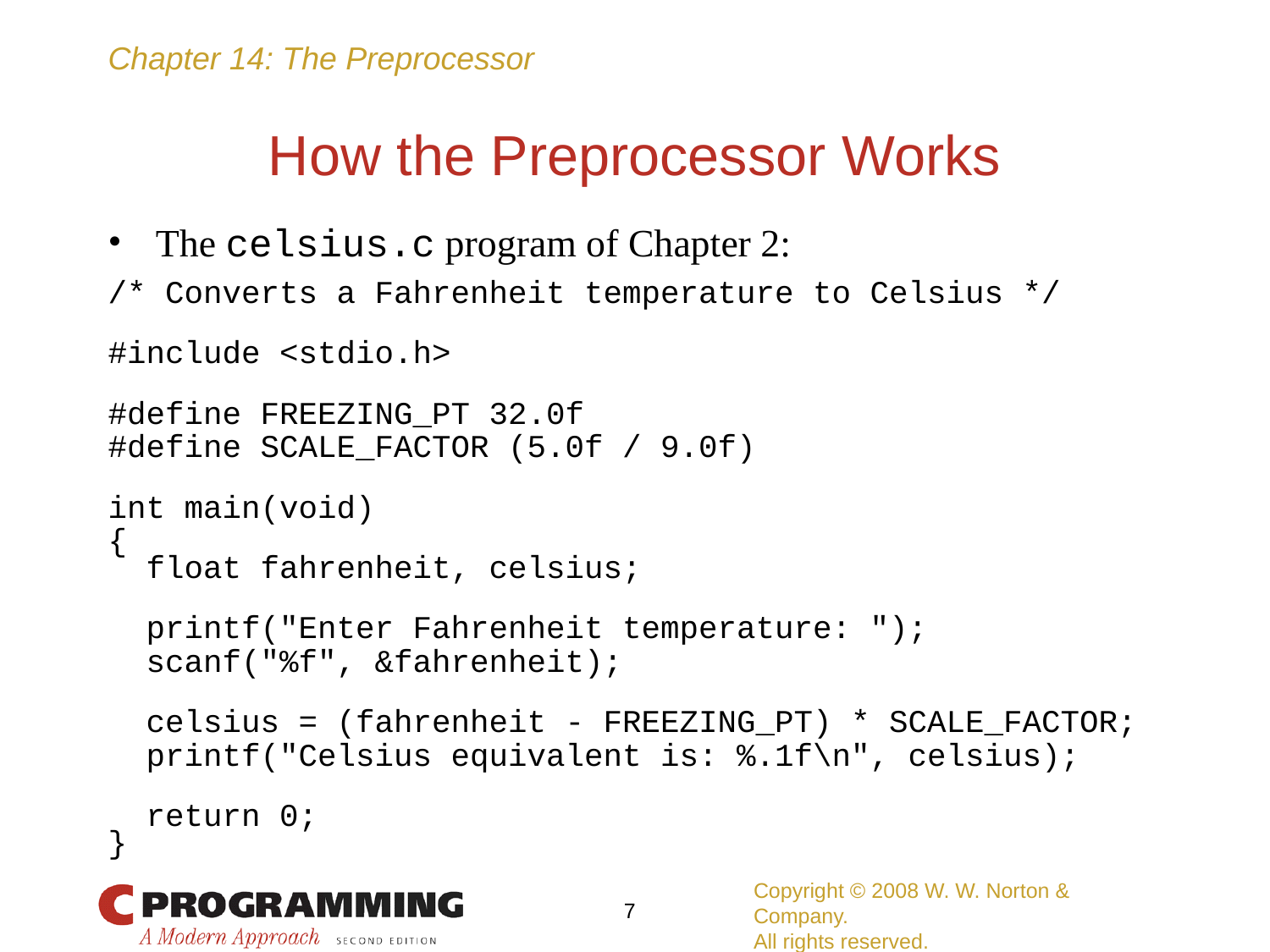

# How the Preprocessor Works
The celsius.c program of Chapter 2:
/* Converts a Fahrenheit temperature to Celsius */

#include <stdio.h>

#define FREEZING_PT 32.0f
#define SCALE_FACTOR (5.0f / 9.0f)

int main(void)
{
  float fahrenheit, celsius;

  printf("Enter Fahrenheit temperature: ");
  scanf("%f", &fahrenheit);

  celsius = (fahrenheit - FREEZING_PT) * SCALE_FACTOR;
  printf("Celsius equivalent is: %.1f\n", celsius);

  return 0;
}
Copyright © 2008 W. W. Norton & Company.
All rights reserved.
7